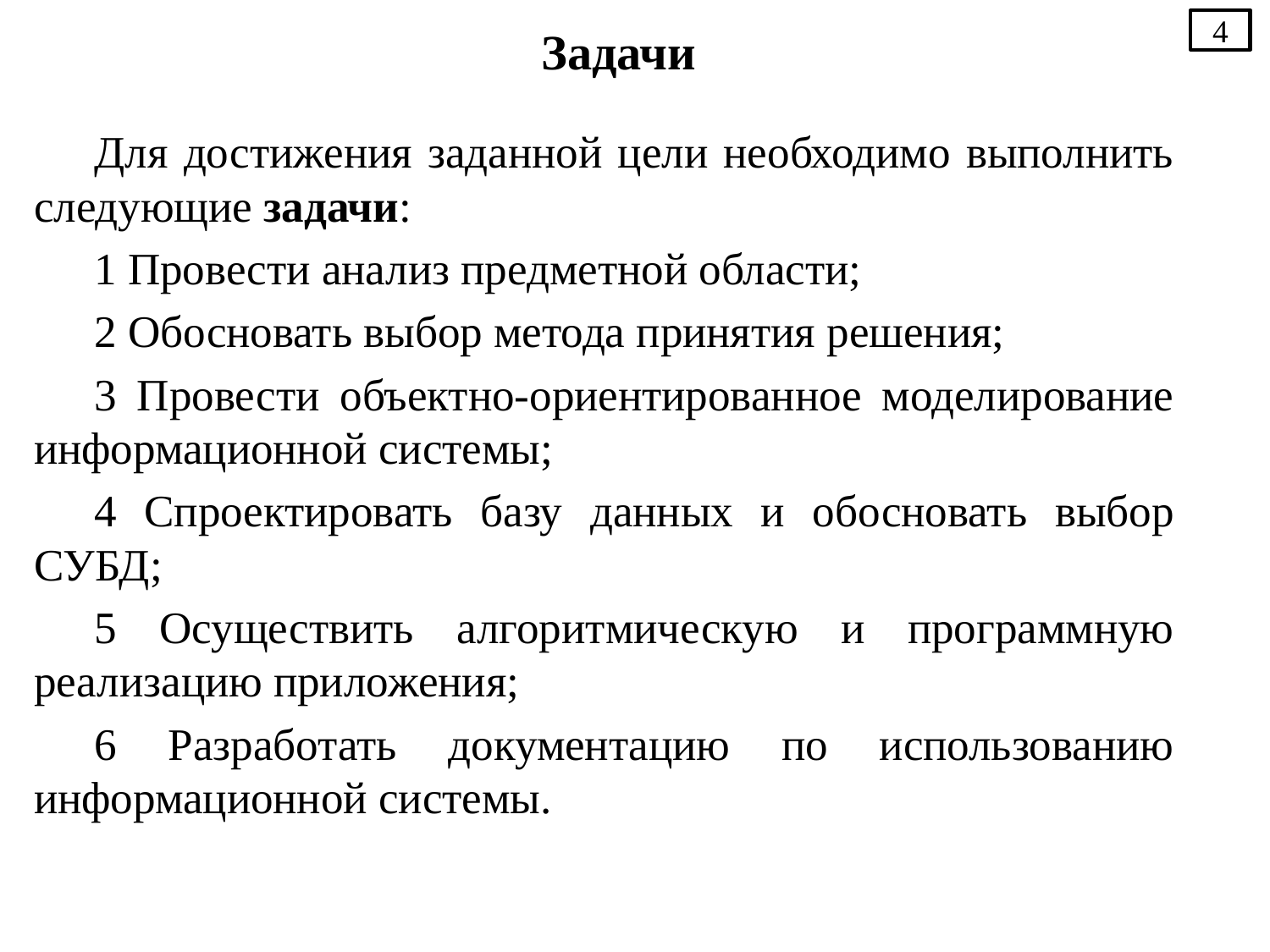

4
Задачи
Для достижения заданной цели необходимо выполнить следующие задачи:
1 Провести анализ предметной области;
2 Обосновать выбор метода принятия решения;
3 Провести объектно-ориентированное моделирование информационной системы;
4 Спроектировать базу данных и обосновать выбор СУБД;
5 Осуществить алгоритмическую и программную реализацию приложения;
6 Разработать документацию по использованию информационной системы.